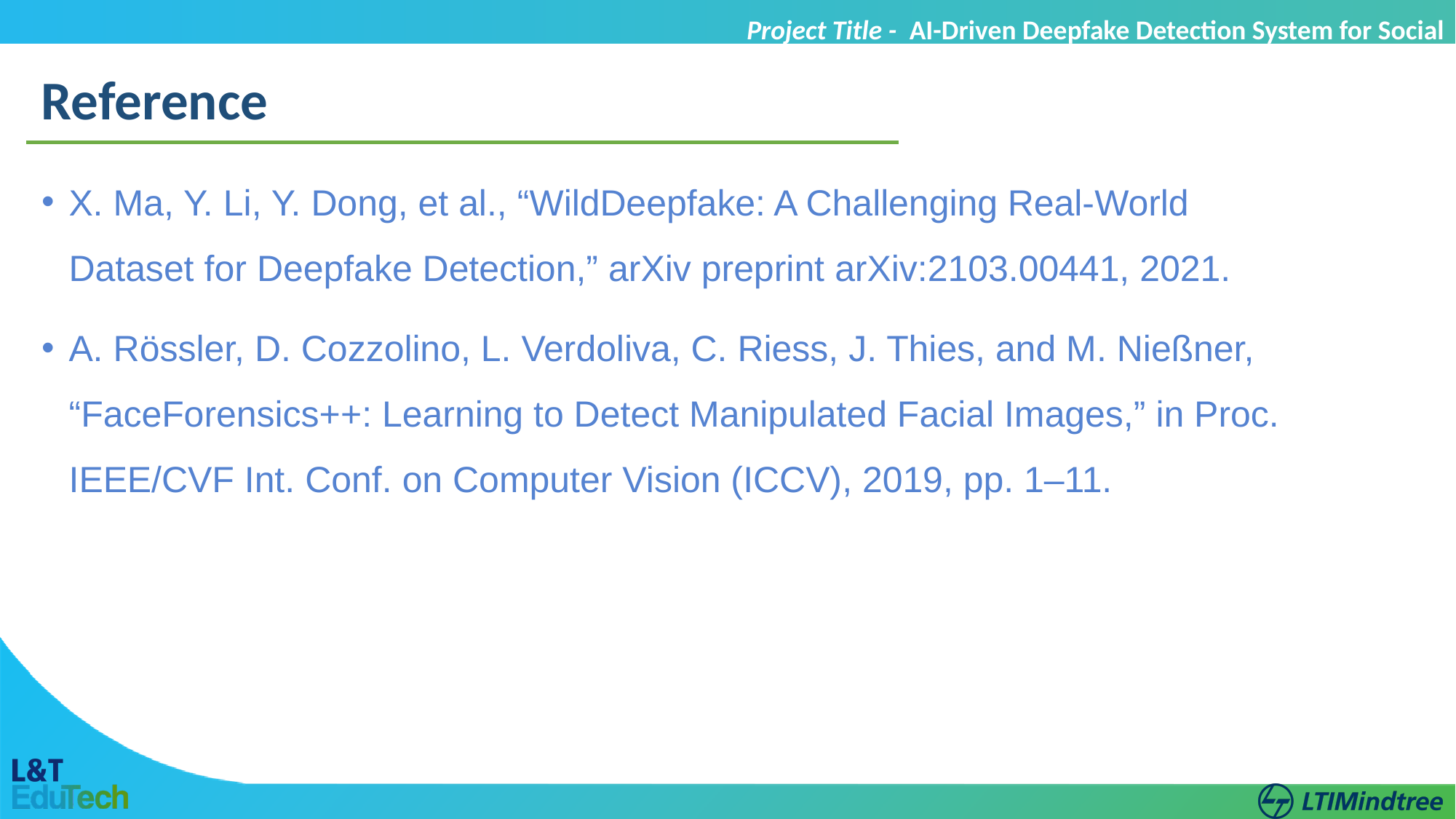

Project Title -  AI-Driven Deepfake Detection System for Social Media

Reference
X. Ma, Y. Li, Y. Dong, et al., “WildDeepfake: A Challenging Real-World Dataset for Deepfake Detection,” arXiv preprint arXiv:2103.00441, 2021.
A. Rössler, D. Cozzolino, L. Verdoliva, C. Riess, J. Thies, and M. Nießner, “FaceForensics++: Learning to Detect Manipulated Facial Images,” in Proc. IEEE/CVF Int. Conf. on Computer Vision (ICCV), 2019, pp. 1–11.